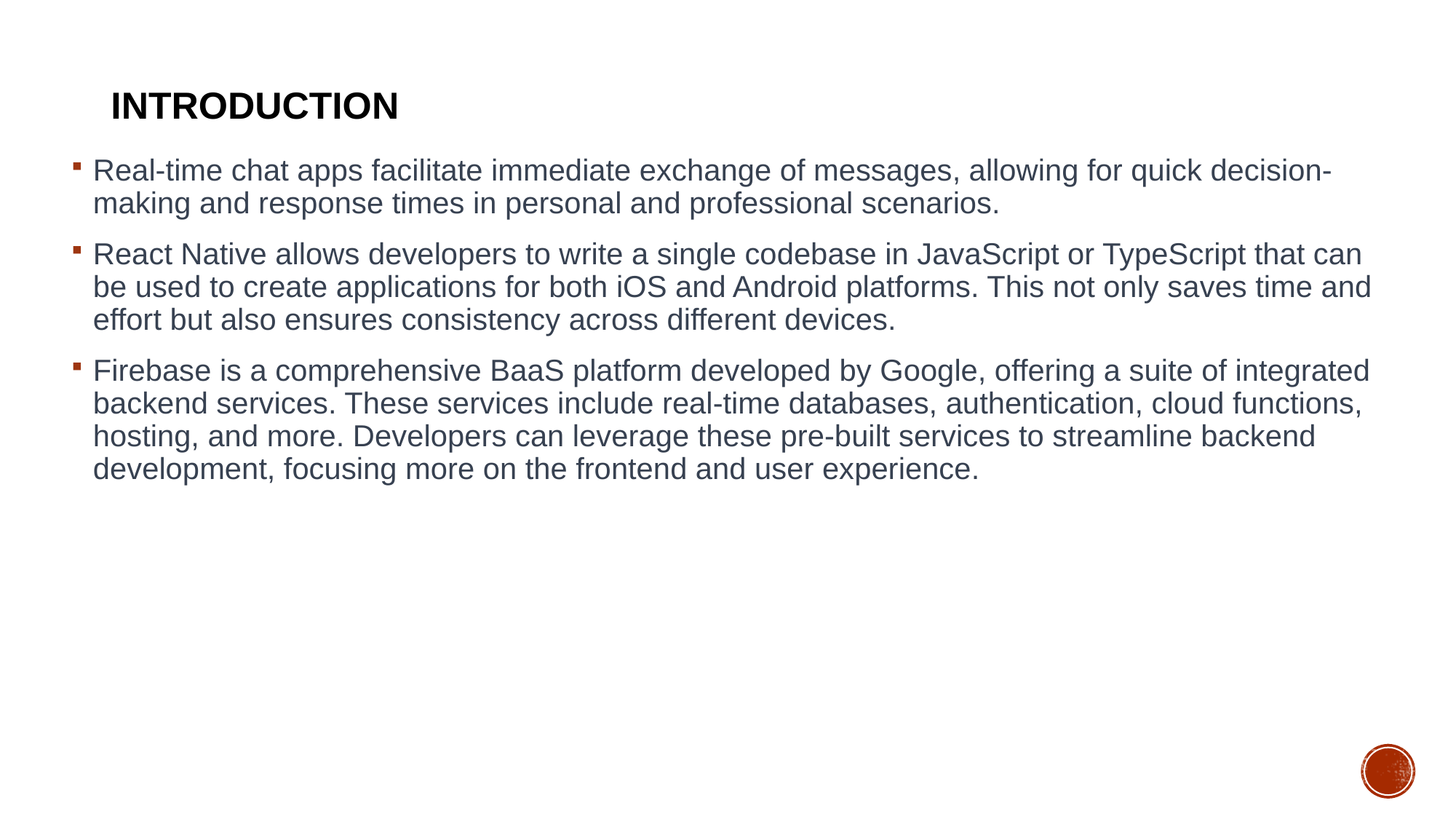

# Introduction
Real-time chat apps facilitate immediate exchange of messages, allowing for quick decision-making and response times in personal and professional scenarios.
React Native allows developers to write a single codebase in JavaScript or TypeScript that can be used to create applications for both iOS and Android platforms. This not only saves time and effort but also ensures consistency across different devices.
Firebase is a comprehensive BaaS platform developed by Google, offering a suite of integrated backend services. These services include real-time databases, authentication, cloud functions, hosting, and more. Developers can leverage these pre-built services to streamline backend development, focusing more on the frontend and user experience.